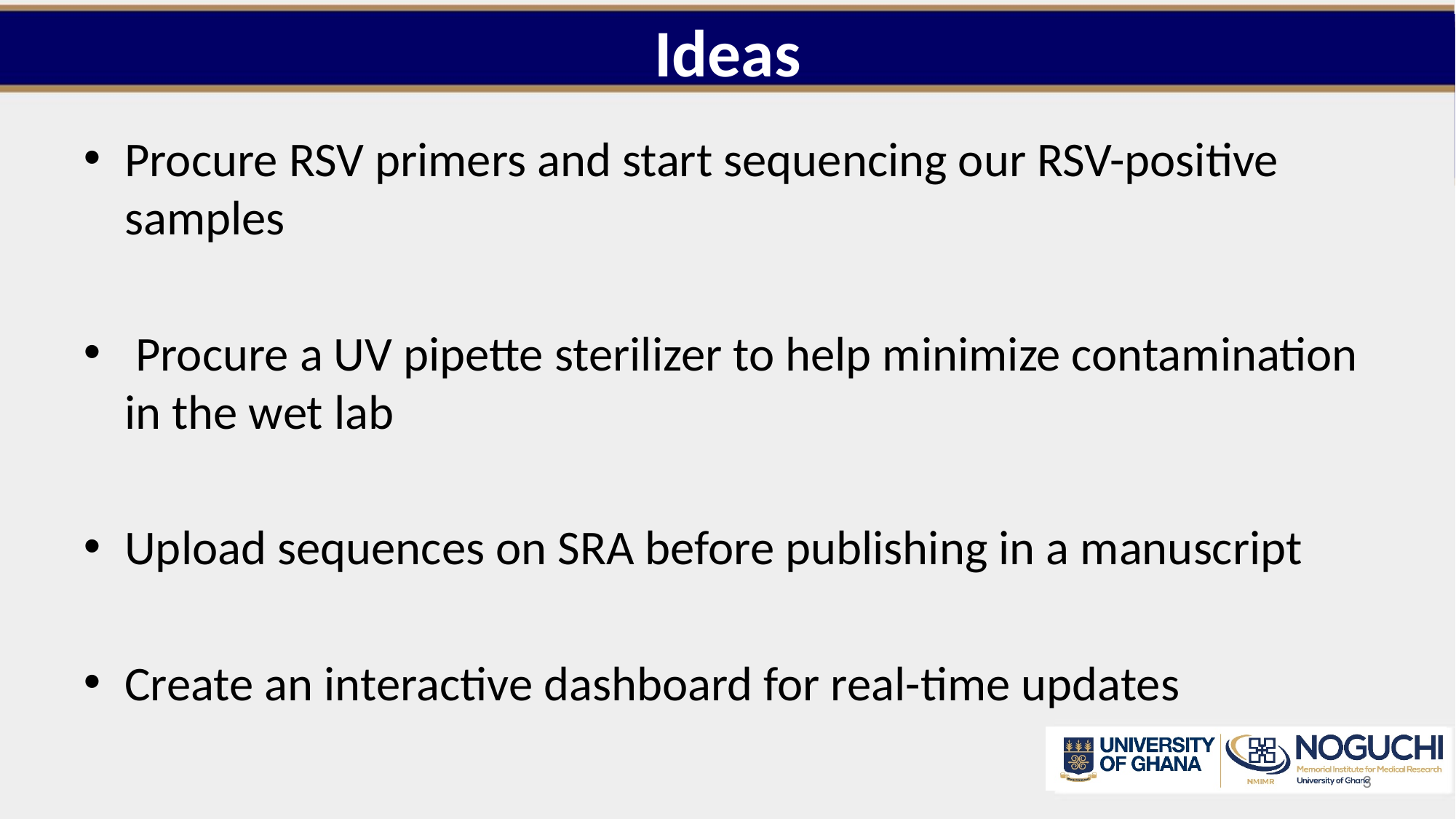

# Ideas
Procure RSV primers and start sequencing our RSV-positive samples

 Procure a UV pipette sterilizer to help minimize contamination in the wet lab

Upload sequences on SRA before publishing in a manuscript

Create an interactive dashboard for real-time updates

3